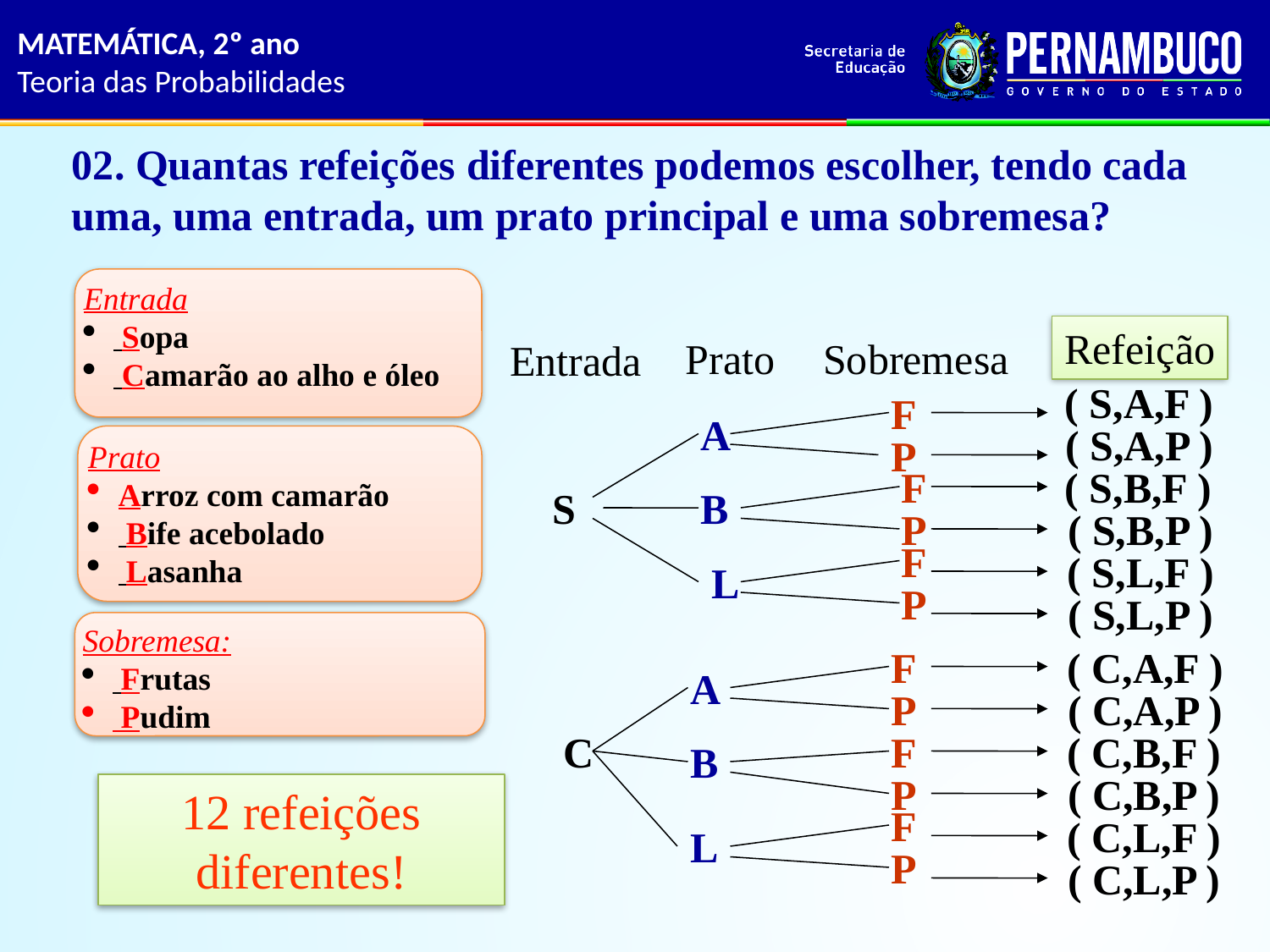

MATEMÁTICA, 2º ano
Teoria das Probabilidades

02. Quantas refeições diferentes podemos escolher, tendo cada uma, uma entrada, um prato principal e uma sobremesa?
Entrada
 Sopa
 Camarão ao alho e óleo
Prato
Arroz com camarão
 Bife acebolado
 Lasanha
Sobremesa:
 Frutas
 Pudim
Refeição
Prato
Sobremesa
Entrada
( S,A,F )
F

A

( S,A,P )
P

F

( S,B,F )
S
B

P
( S,B,P )

F

( S,L,F )
L

P

( S,L,P )

F
( C,A,F )
A

P
( C,A,P )

C
F
( C,B,F )
B

P
( C,B,P )

12 refeições diferentes!
F

( C,L,F )
L

P

( C,L,P )